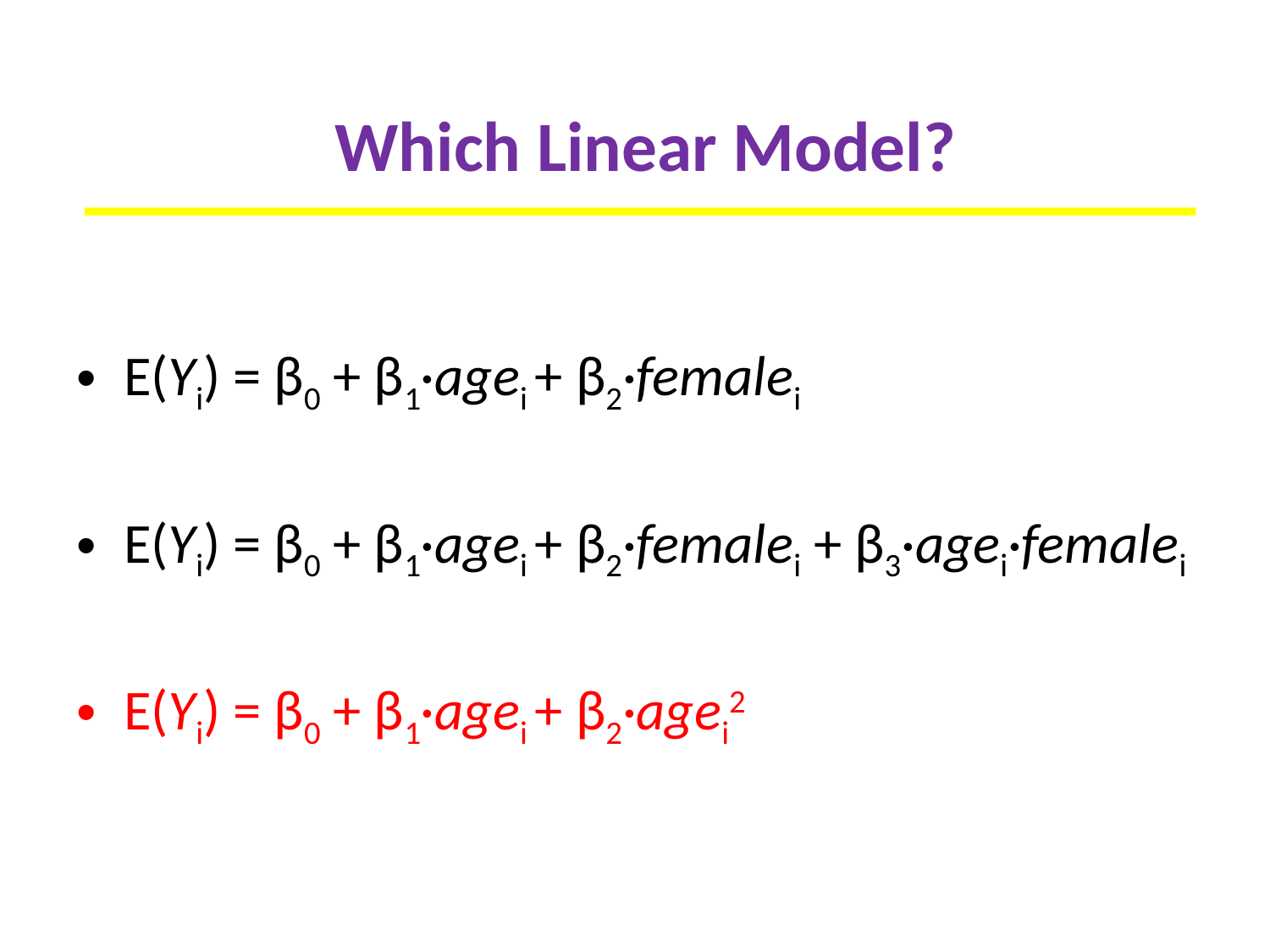

# Which Linear Model?

E(Yi) = β0 + β1·agei + β2·femalei

E(Yi) = β0 + β1·agei + β2·femalei + β3·agei·femalei

E(Yi) = β0 + β1·agei + β2·agei2